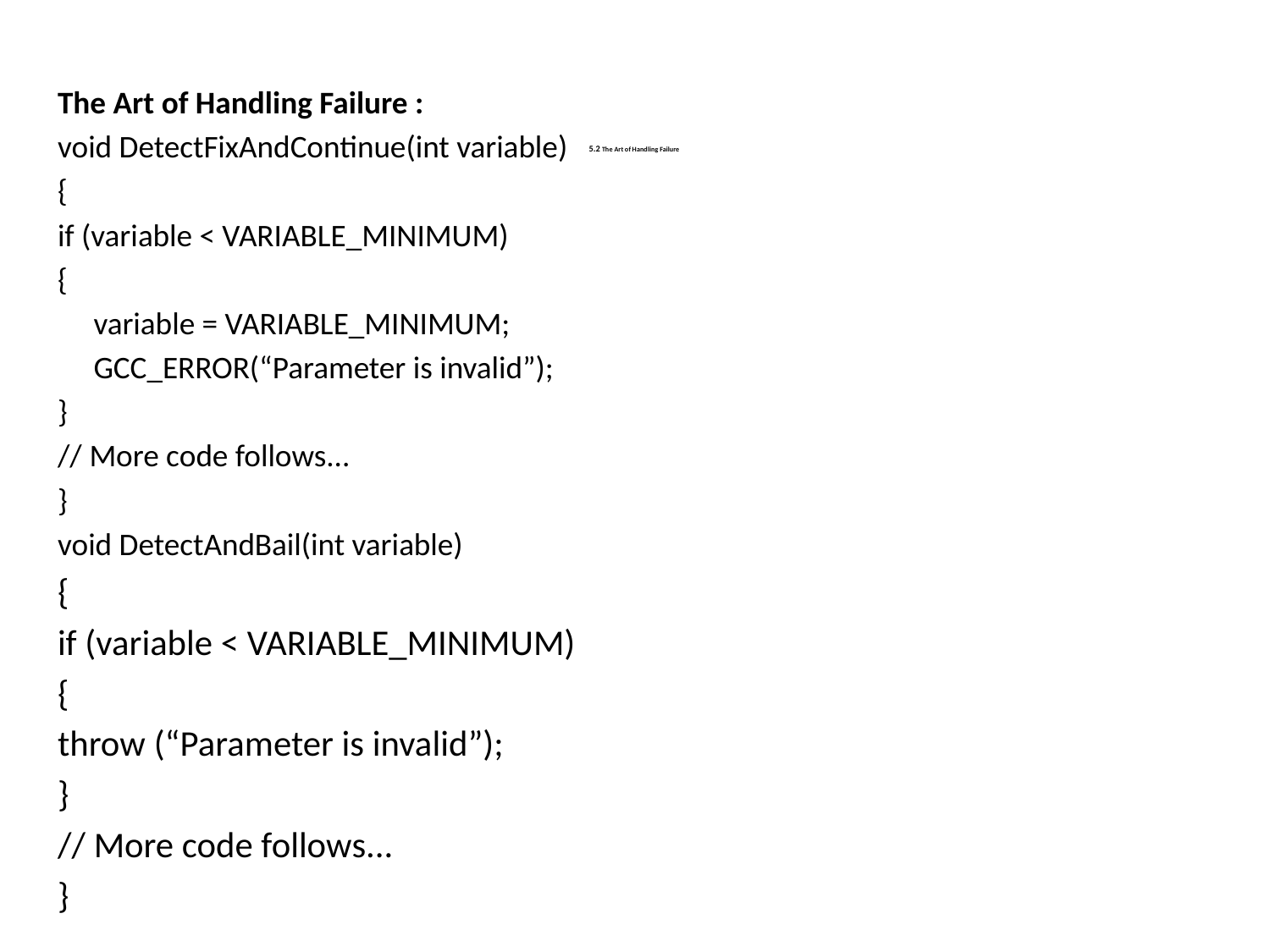

The Art of Handling Failure :
void DetectFixAndContinue(int variable)
{
if (variable < VARIABLE_MINIMUM)
{
     variable = VARIABLE_MINIMUM;
     GCC_ERROR(“Parameter is invalid”);
}
// More code follows...
}
void DetectAndBail(int variable)
{
if (variable < VARIABLE_MINIMUM)
{
throw (“Parameter is invalid”);
}
// More code follows...
}
# 5.2 The Art of Handling Failure